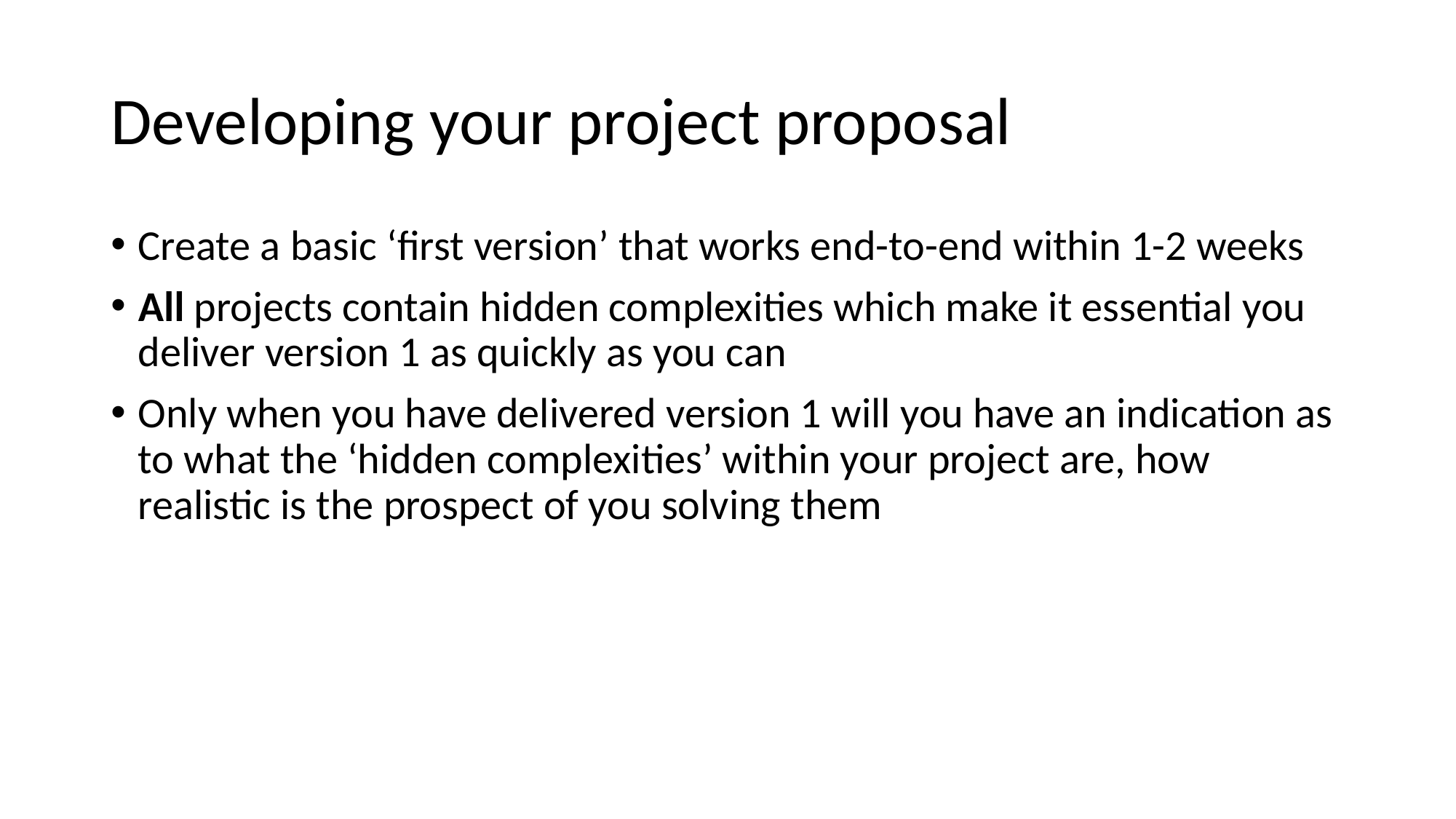

# Developing your project proposal
Create a basic ‘first version’ that works end-to-end within 1-2 weeks
All projects contain hidden complexities which make it essential you deliver version 1 as quickly as you can
Only when you have delivered version 1 will you have an indication as to what the ‘hidden complexities’ within your project are, how realistic is the prospect of you solving them